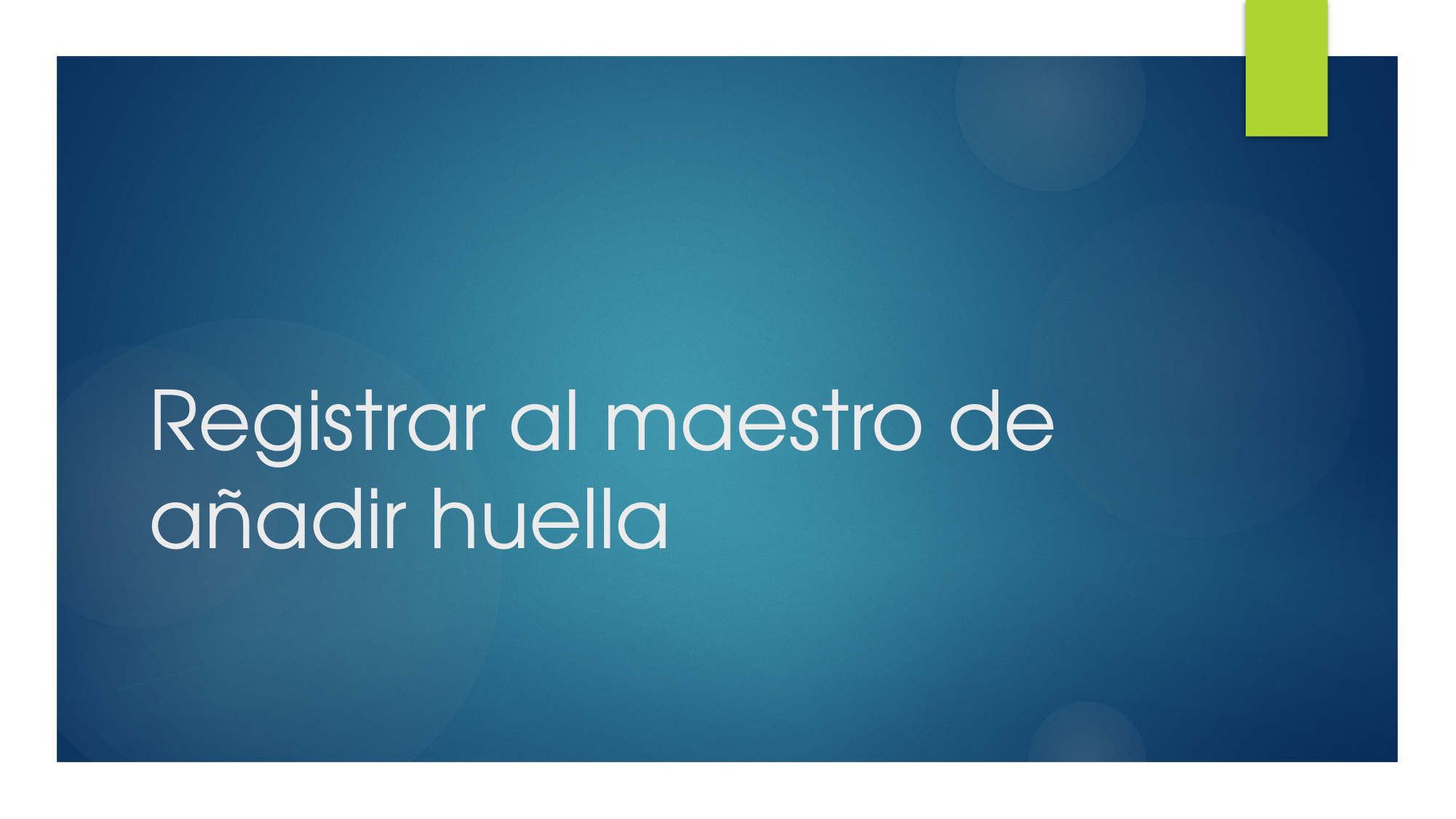

# Registrar al maestro de añadir huella